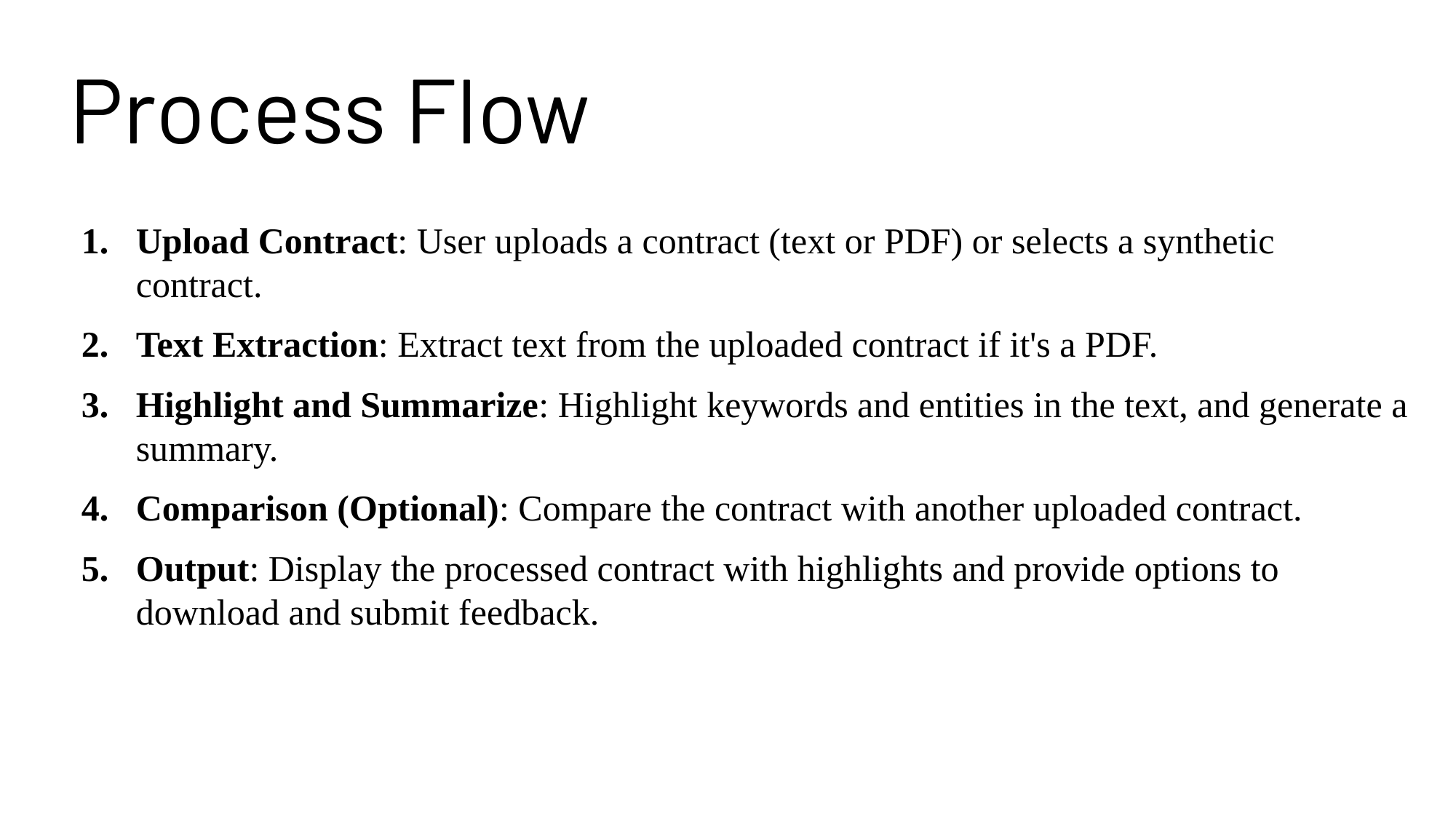

# Process Flow
Upload Contract: User uploads a contract (text or PDF) or selects a synthetic contract.

Text Extraction: Extract text from the uploaded contract if it's a PDF.

Highlight and Summarize: Highlight keywords and entities in the text, and generate a summary.

Comparison (Optional): Compare the contract with another uploaded contract.

Output: Display the processed contract with highlights and provide options to download and submit feedback.